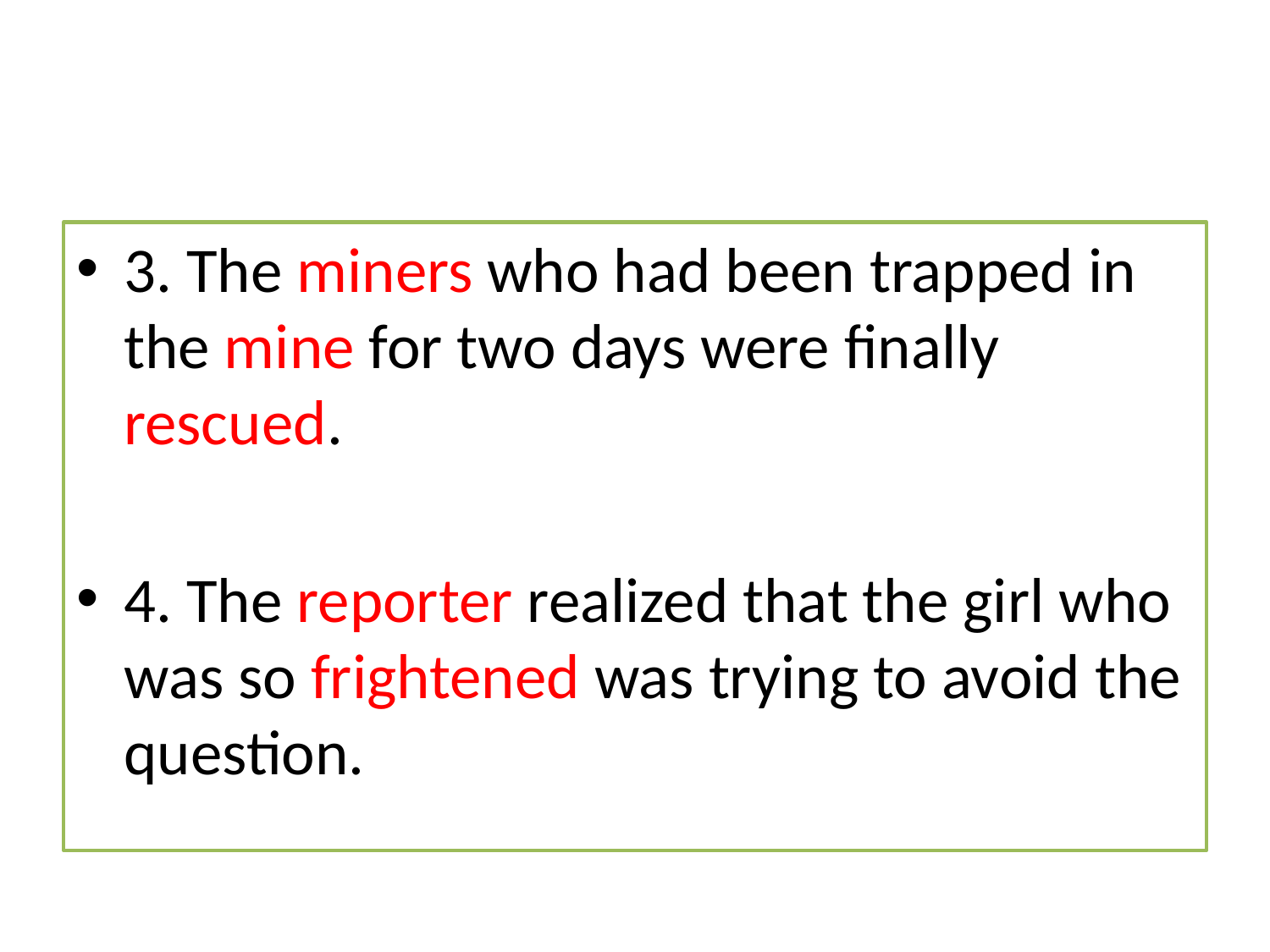

#
3. The miners who had been trapped in the mine for two days were finally rescued.

4. The reporter realized that the girl who was so frightened was trying to avoid the question.